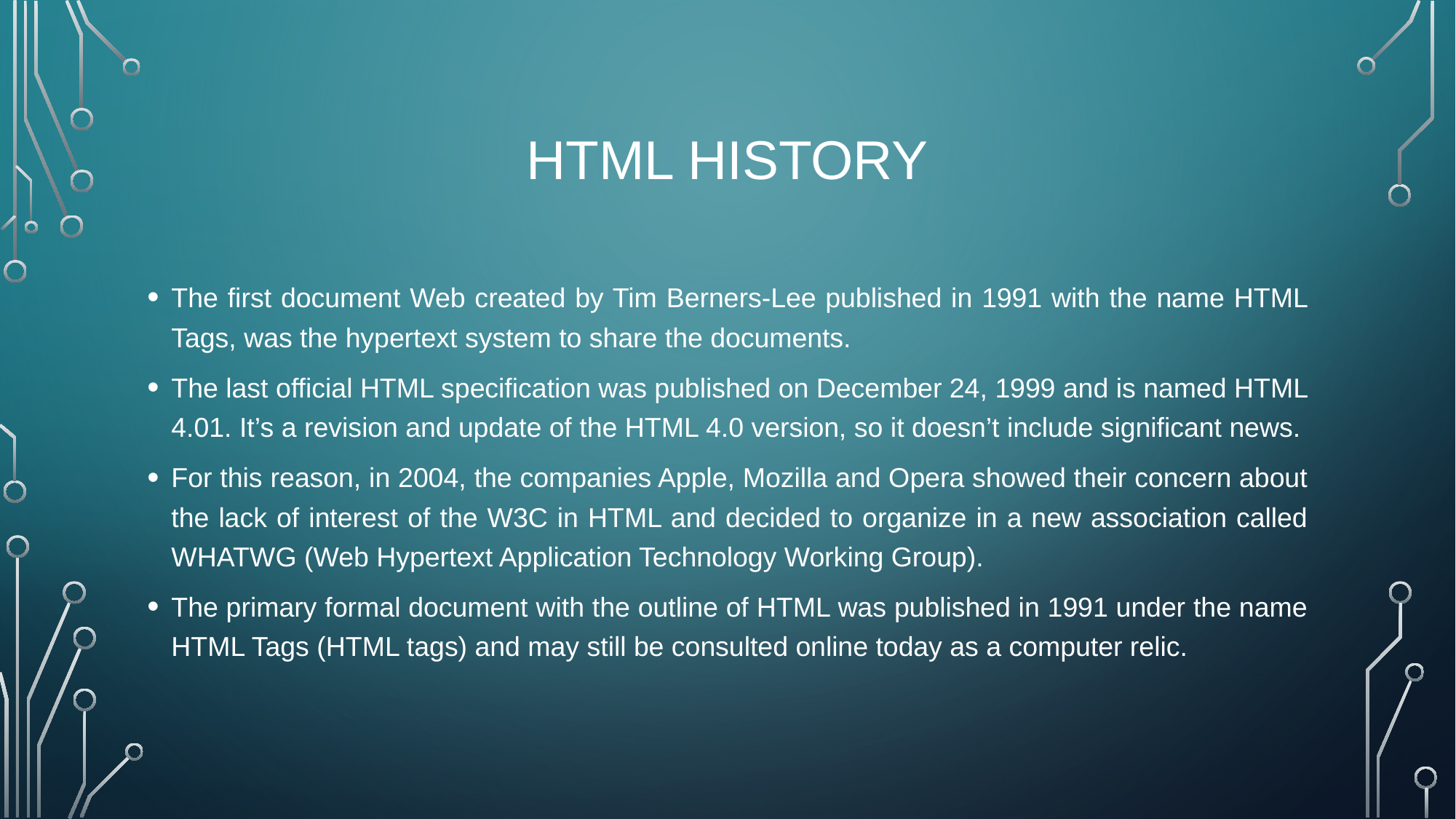

# HTML hISTORY
The first document Web created by Tim Berners-Lee published in 1991 with the name HTML Tags, was the hypertext system to share the documents.
The last official HTML specification was published on December 24, 1999 and is named HTML 4.01. It’s a revision and update of the HTML 4.0 version, so it doesn’t include significant news.
For this reason, in 2004, the companies Apple, Mozilla and Opera showed their concern about the lack of interest of the W3C in HTML and decided to organize in a new association called WHATWG (Web Hypertext Application Technology Working Group).
The primary formal document with the outline of HTML was published in 1991 under the name HTML Tags (HTML tags) and may still be consulted online today as a computer relic.